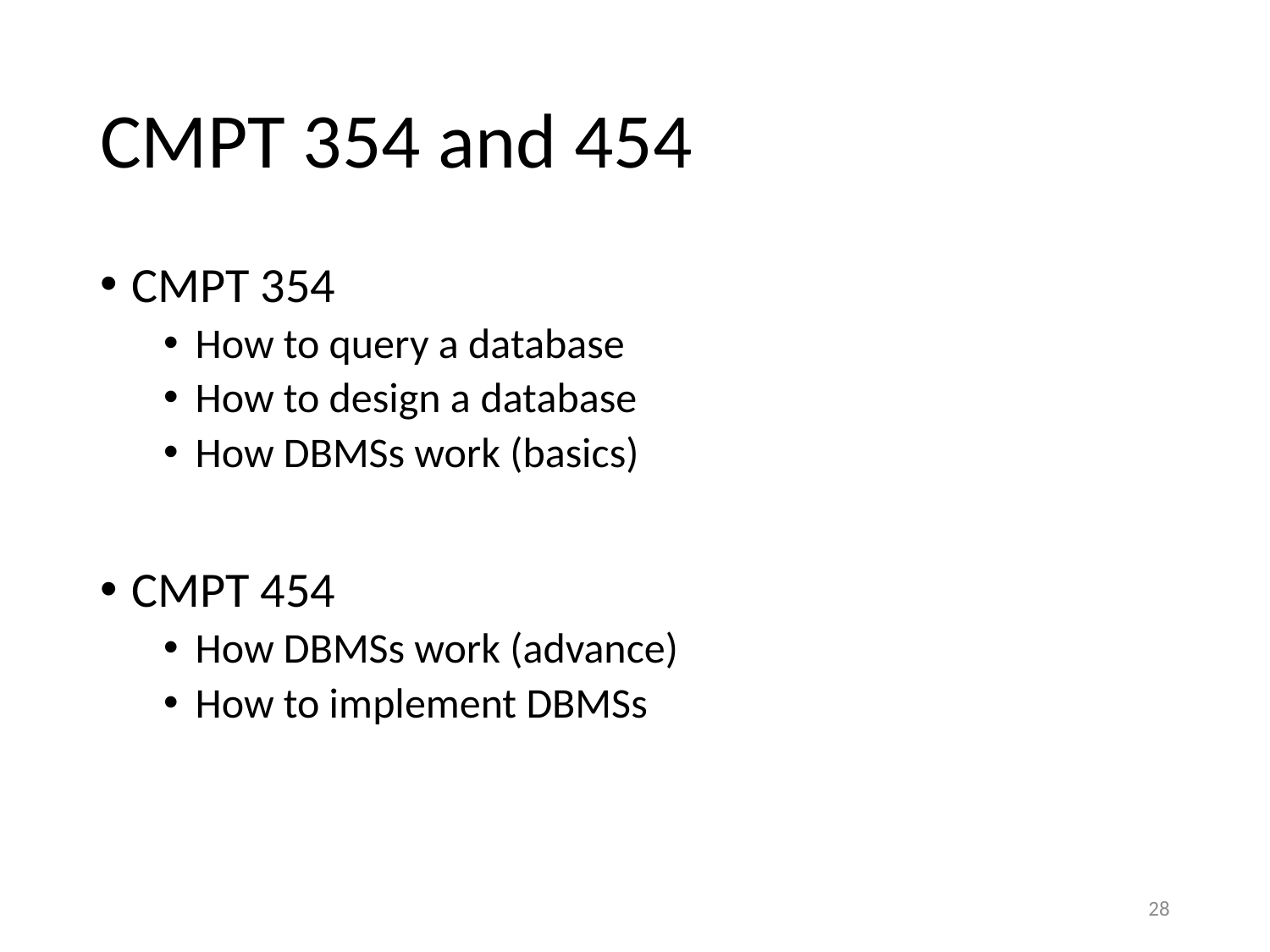

# CMPT 354 and 454
CMPT 354
How to query a database
How to design a database
How DBMSs work (basics)

CMPT 454
How DBMSs work (advance)
How to implement DBMSs

28